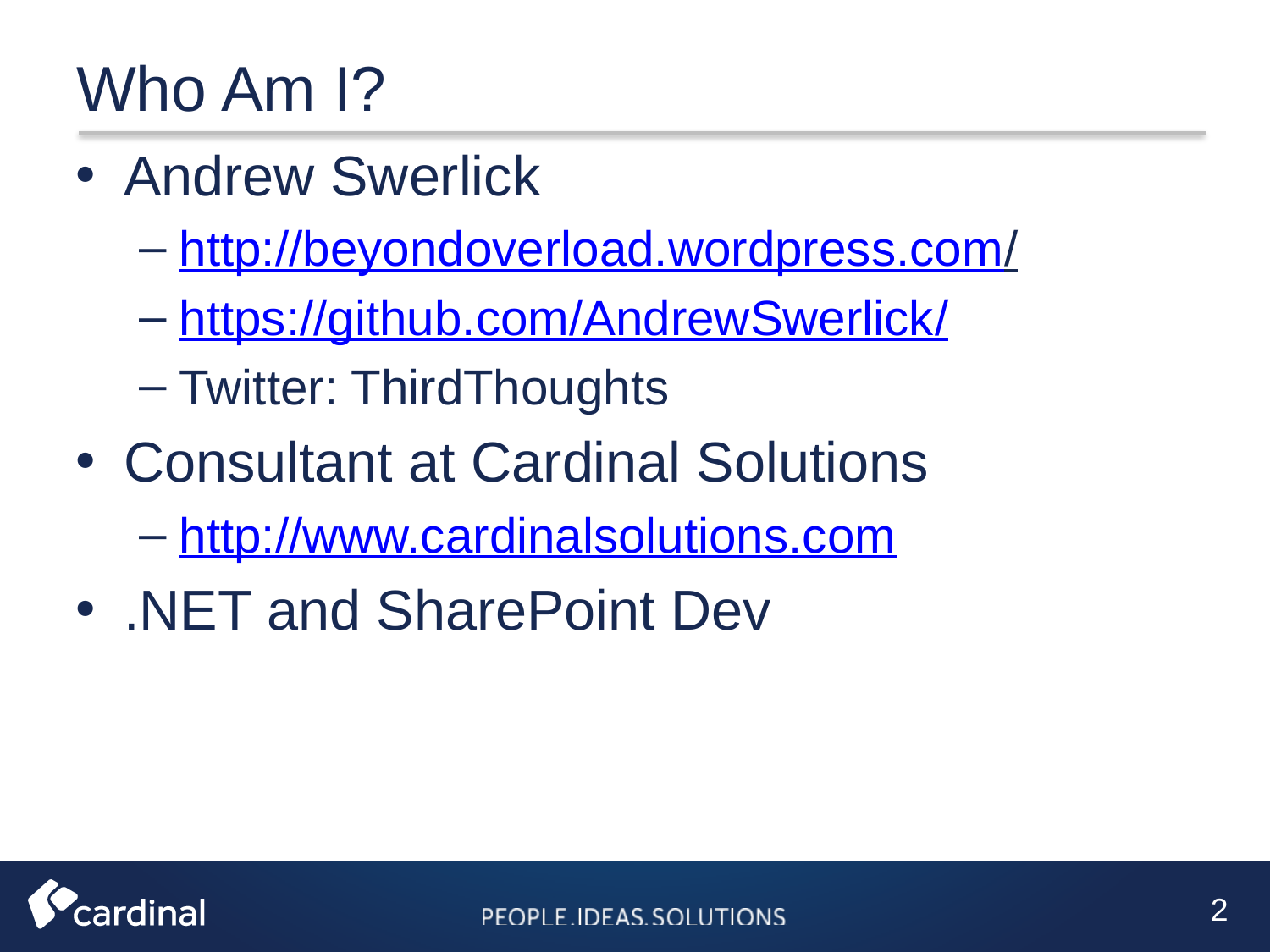

Who Am I?
Andrew Swerlick
http://beyondoverload.wordpress.com/
https://github.com/AndrewSwerlick/
Twitter: ThirdThoughts
Consultant at Cardinal Solutions
http://www.cardinalsolutions.com
.NET and SharePoint Dev

2